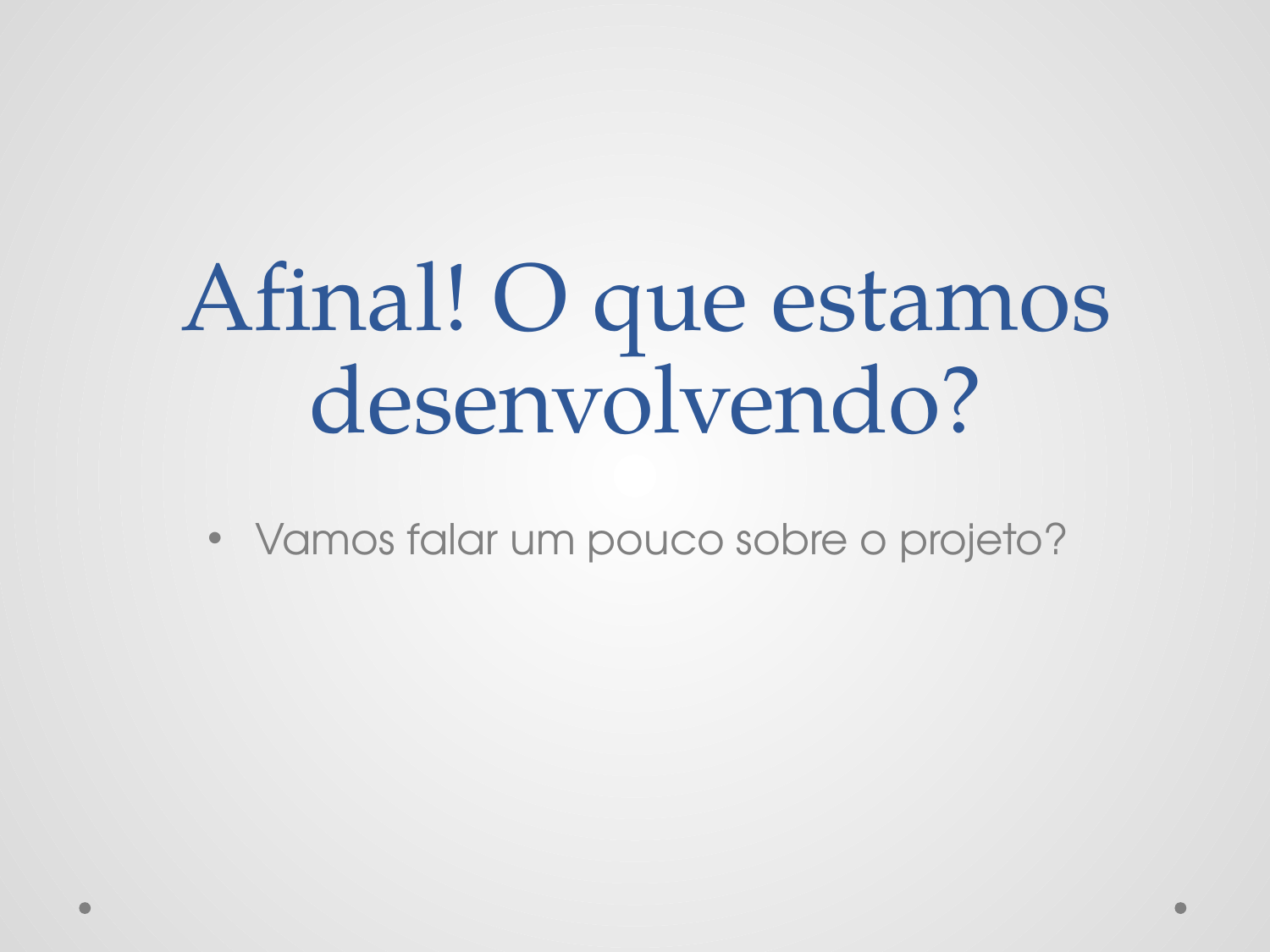

# Afinal! O que estamos desenvolvendo?
Vamos falar um pouco sobre o projeto?